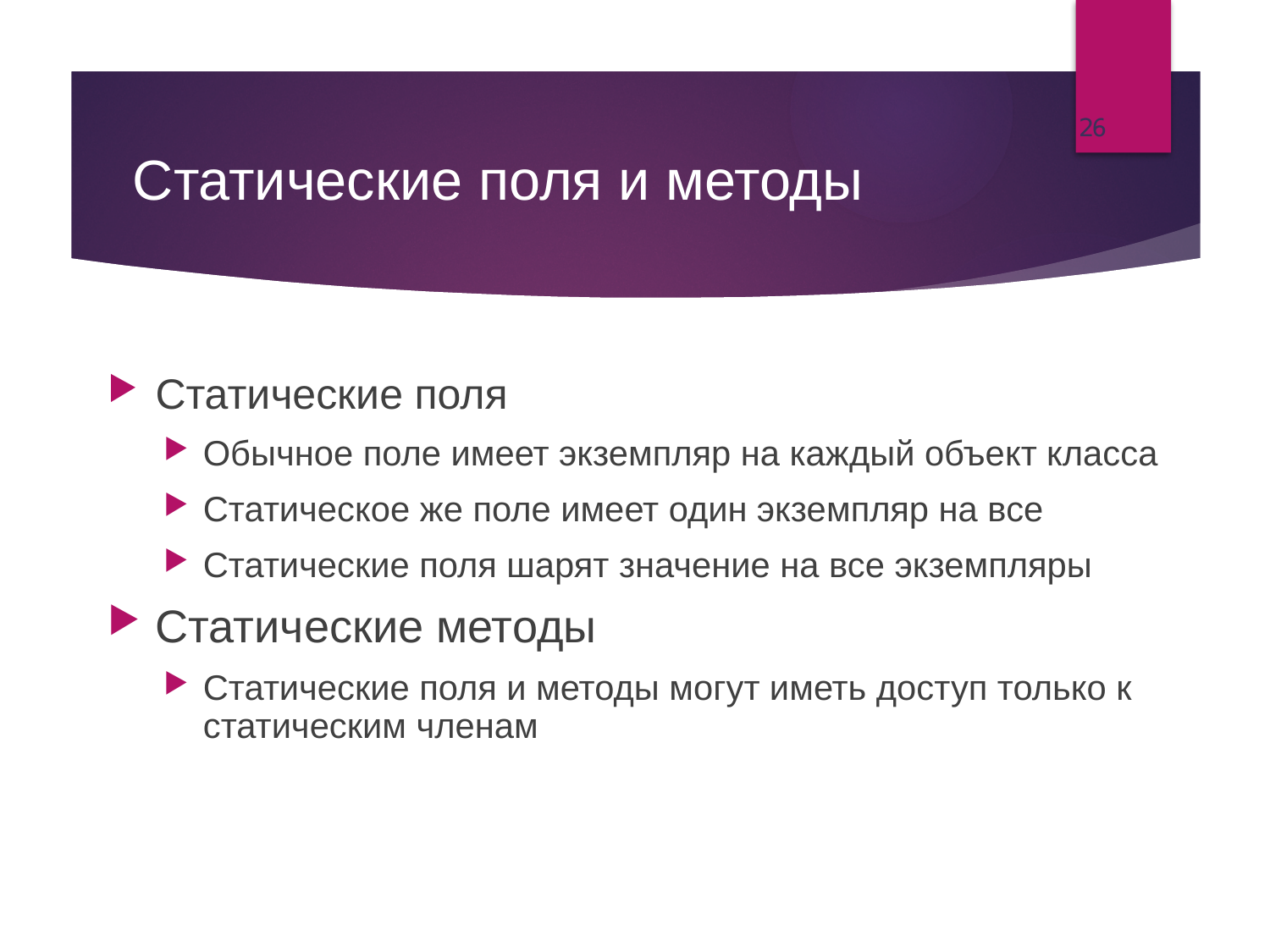

26
# Статические поля и методы
Статические поля
Обычное поле имеет экземпляр на каждый объект класса
Статическое же поле имеет один экземпляр на все
Статические поля шарят значение на все экземпляры
Статические методы
Статические поля и методы могут иметь доступ только к статическим членам